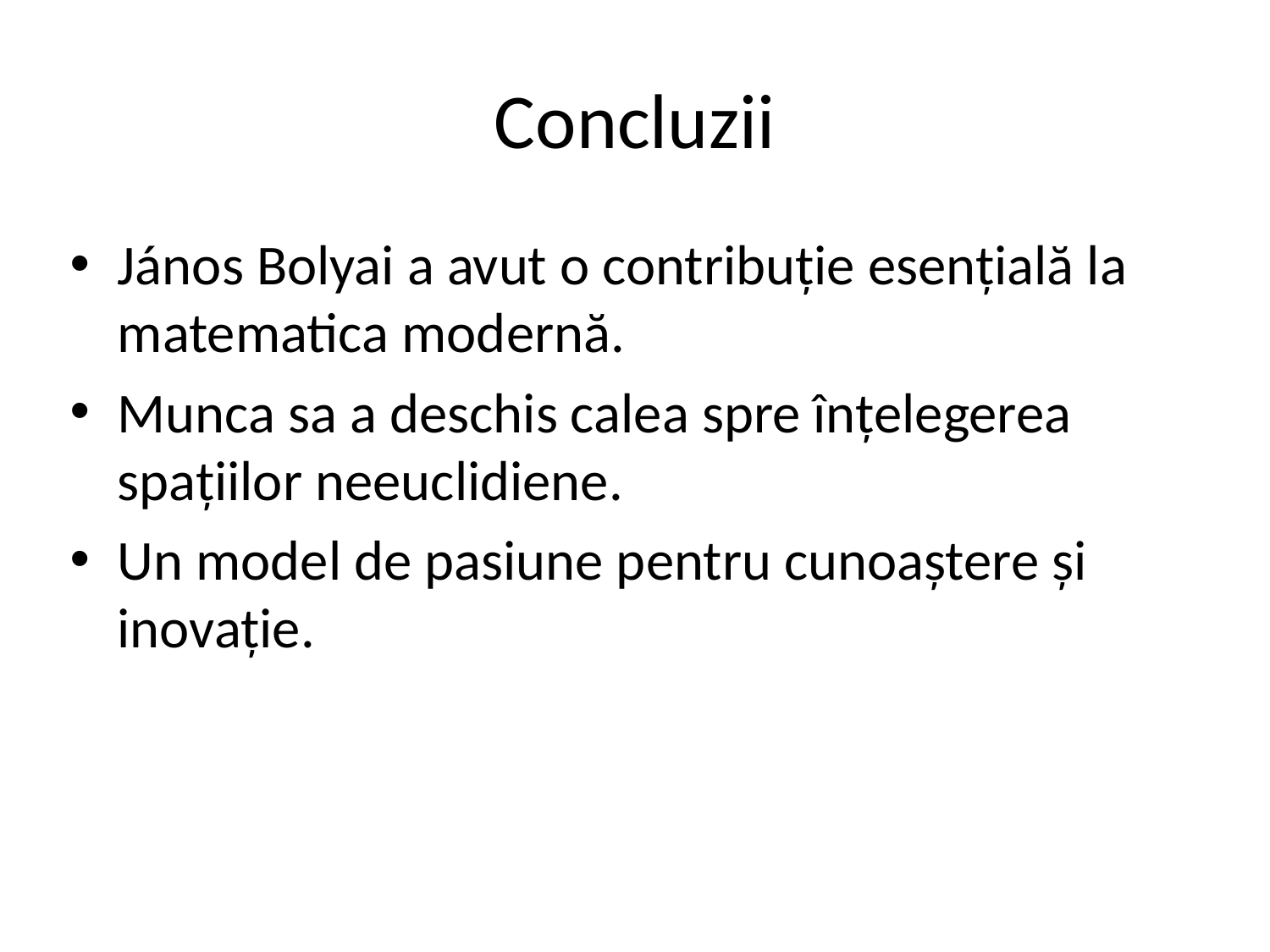

# Concluzii
János Bolyai a avut o contribuție esențială la matematica modernă.
Munca sa a deschis calea spre înțelegerea spațiilor neeuclidiene.
Un model de pasiune pentru cunoaștere și inovație.